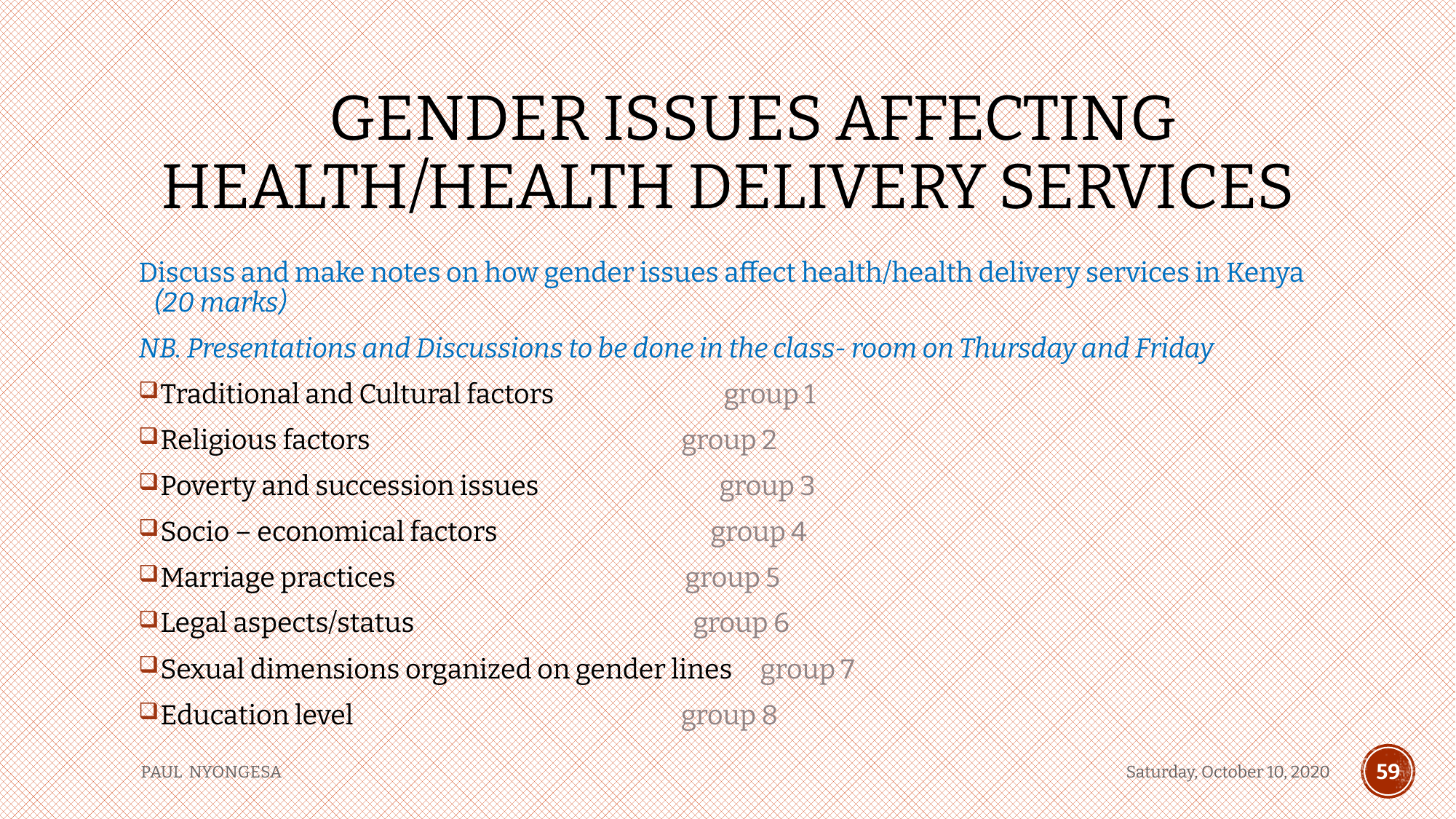

# GENDER ISSUES AFFECTING HEALTH/HEALTH DELIVERY SERVICES
Discuss and make notes on how gender issues affect health/health delivery services in Kenya      (20 marks)
NB. Presentations and Discussions to be done in the class- room on Thursday and Friday
Traditional and Cultural factors                               group 1
Religious factors                                                         group 2
Poverty and succession issues                                 group 3
Socio – economical factors                                       group 4
Marriage practices                                                     group 5
Legal aspects/status                                                   group 6
Sexual dimensions organized on gender lines     group 7
Education level                                                            group 8
PAUL  NYONGESA
Saturday, October 10, 2020
59